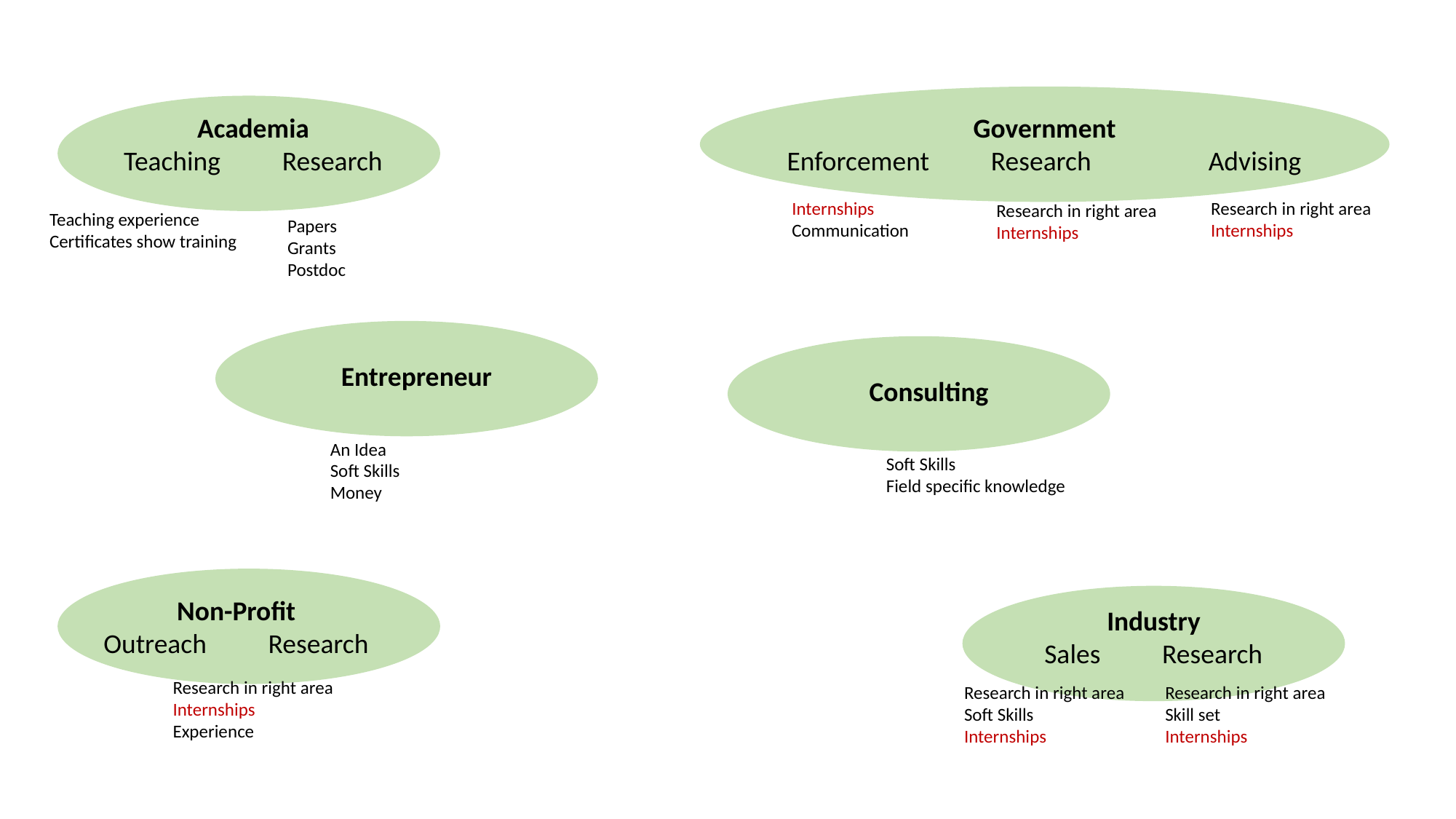

Government
Enforcement          Research                   Advising
Academia
Teaching          Research
Internships
Communication
Research in right area
Internships
Research in right area
Internships
Teaching experience
Certificates show training
Papers
Grants
Postdoc

Entrepreneur
Consulting
An Idea
Soft Skills
Money
Soft Skills
Field specific knowledge

Non-Profit
Outreach          Research
Industry
Sales          Research
Research in right area
Internships
Experience
Research in right area
Soft Skills
Internships
Research in right area
Skill set
Internships